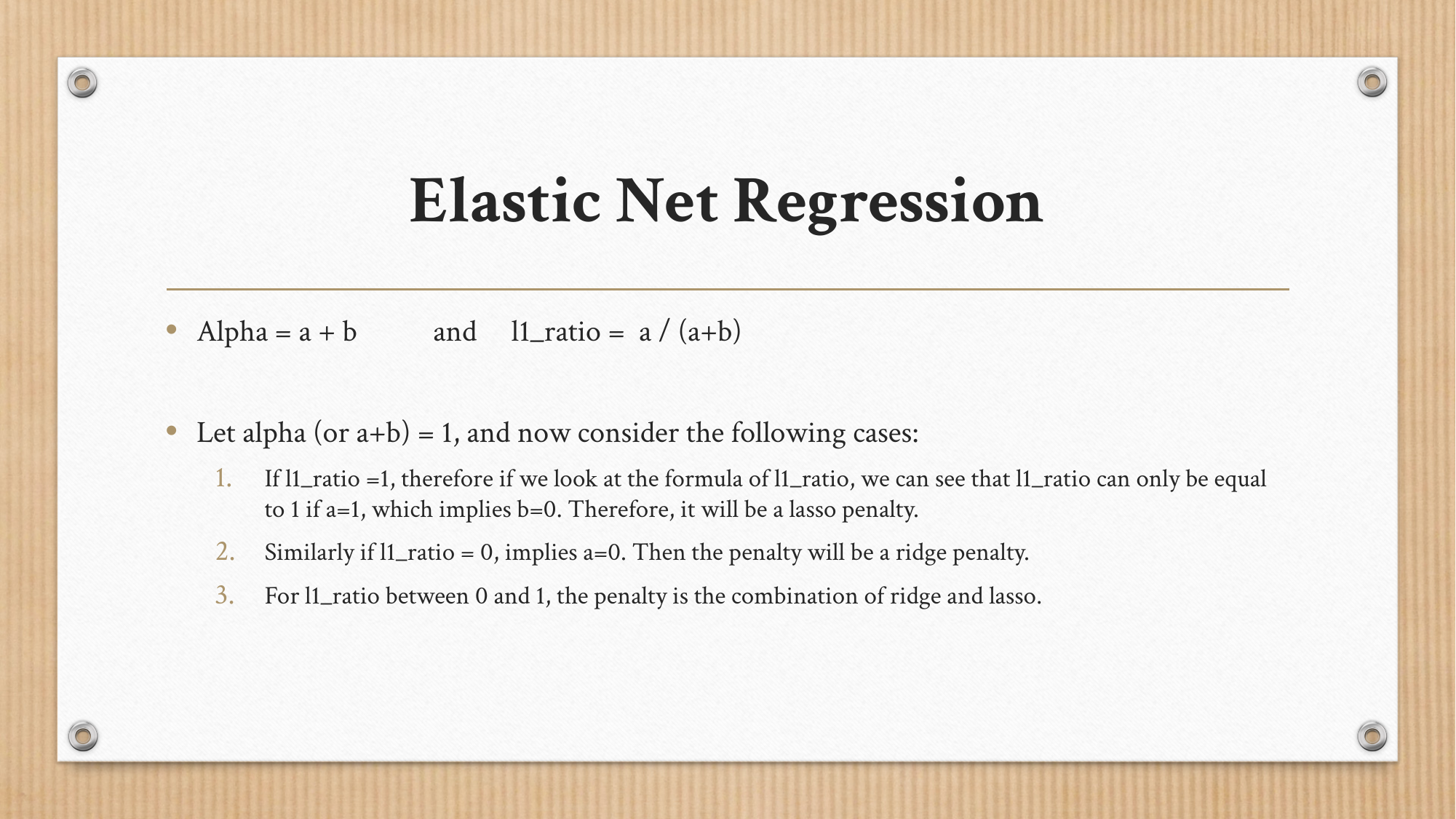

# Elastic Net Regression
Alpha = a + b           and     l1_ratio =  a / (a+b)

Let alpha (or a+b) = 1, and now consider the following cases:
If l1_ratio =1, therefore if we look at the formula of l1_ratio, we can see that l1_ratio can only be equal to 1 if a=1, which implies b=0. Therefore, it will be a lasso penalty.
Similarly if l1_ratio = 0, implies a=0. Then the penalty will be a ridge penalty.
For l1_ratio between 0 and 1, the penalty is the combination of ridge and lasso.